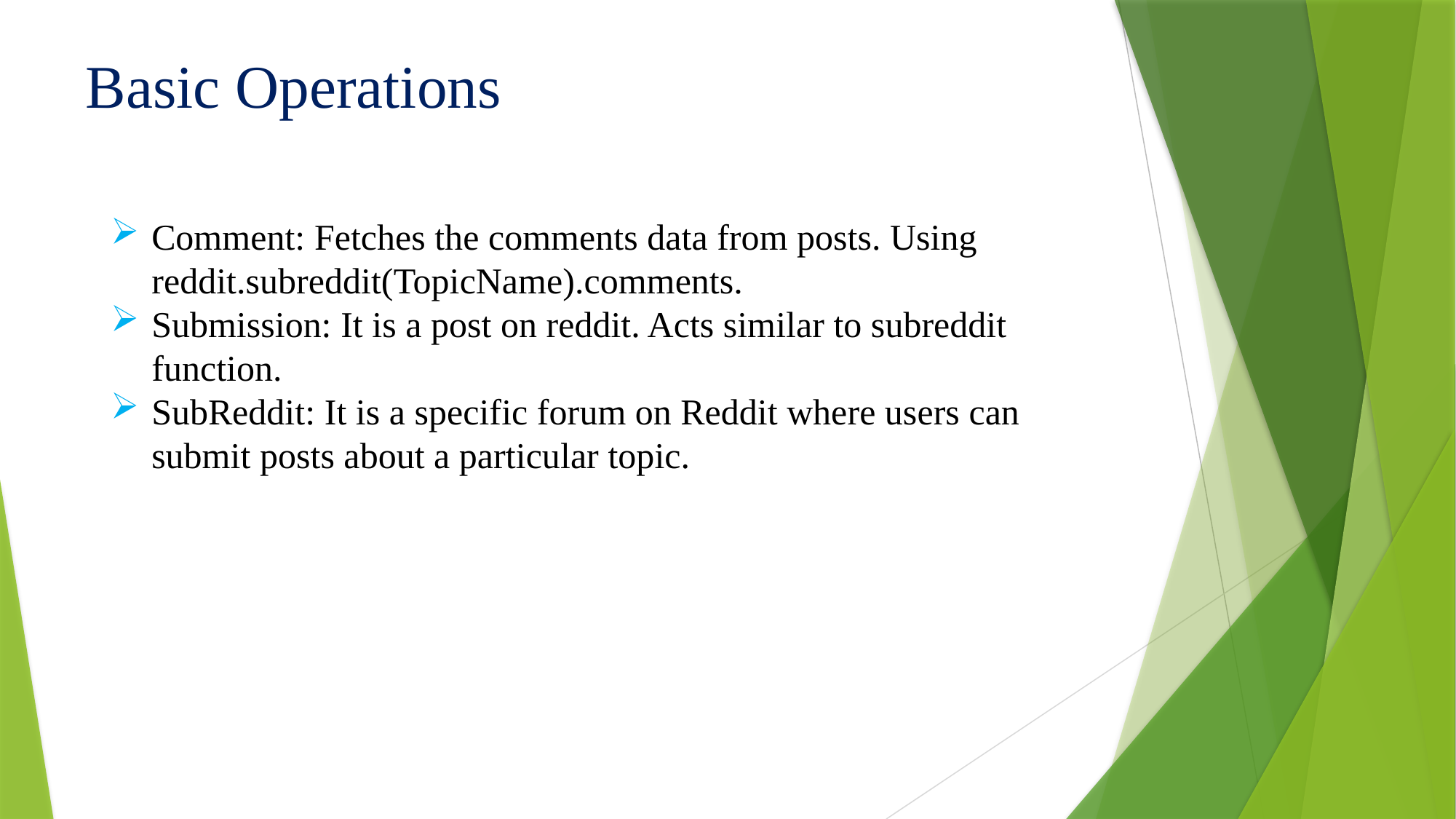

Basic Operations
Comment: Fetches the comments data from posts. Using reddit.subreddit(TopicName).comments.
Submission: It is a post on reddit. Acts similar to subreddit function.
SubReddit: It is a specific forum on Reddit where users can submit posts about a particular topic.